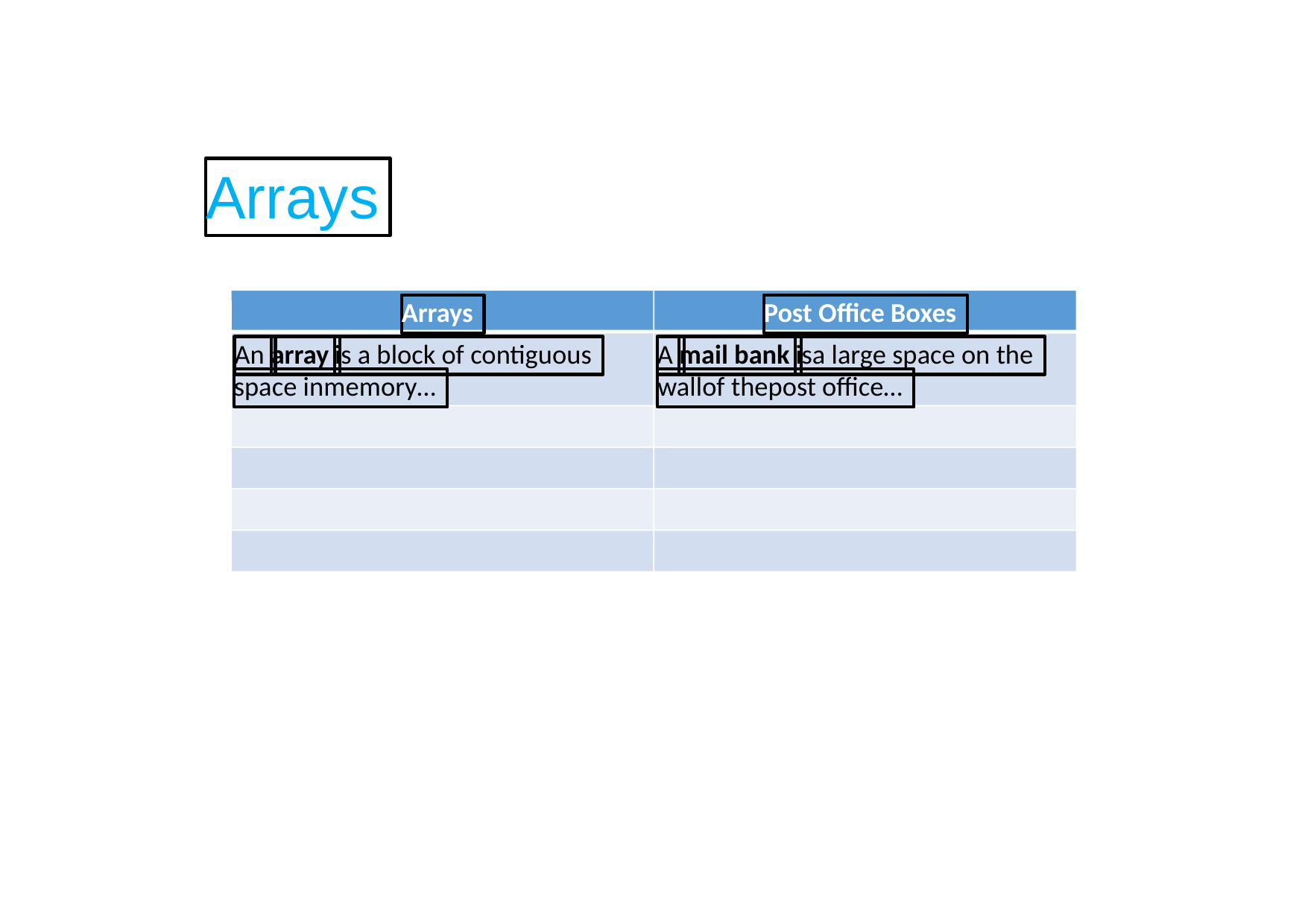

Arrays

Arrays
Post Office Boxes

An
array
is a block of contiguous
A
mail bank
isa large space on the
space inmemory…
wallof thepost office…